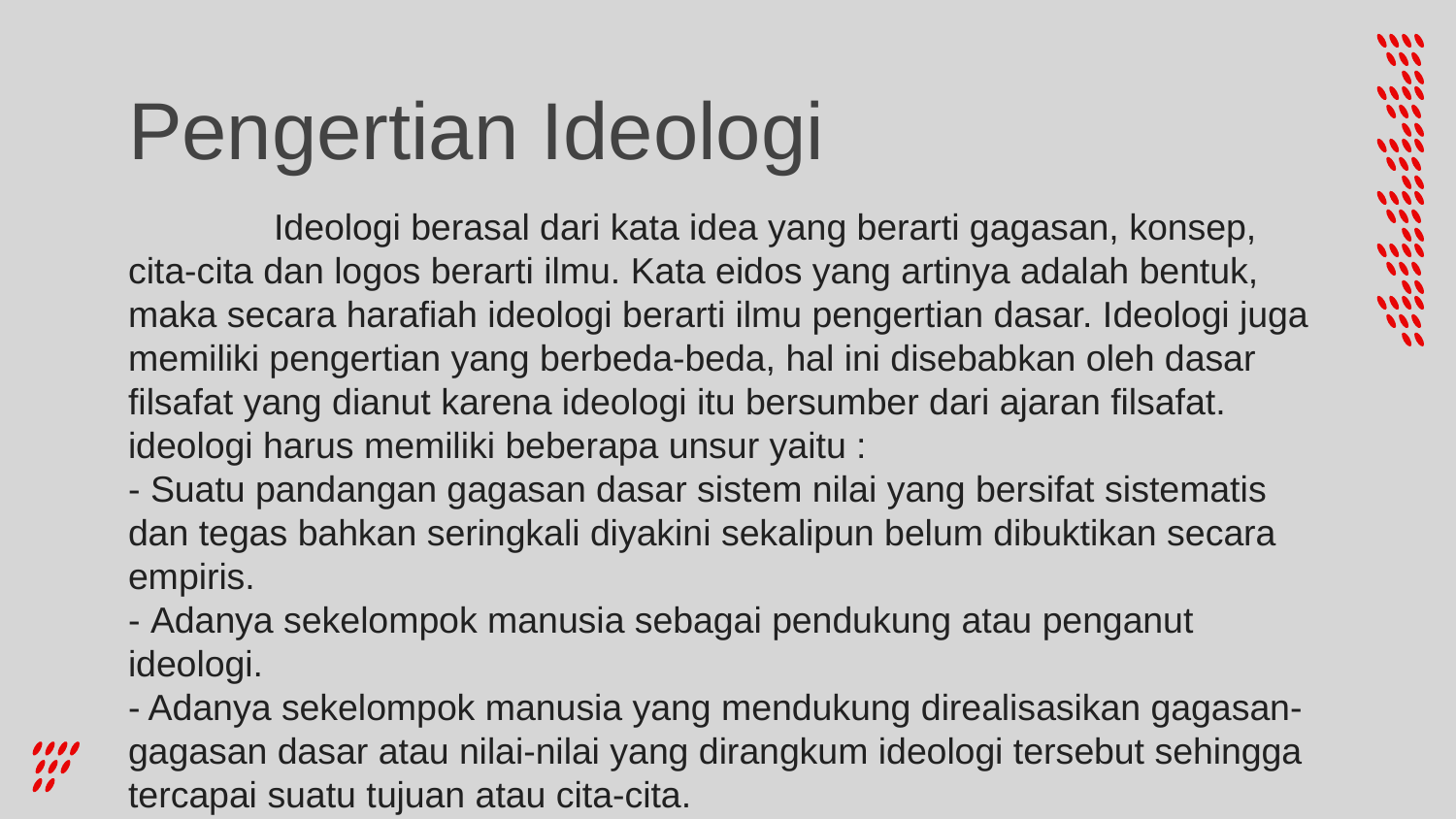

# Pengertian Ideologi
	Ideologi berasal dari kata idea yang berarti gagasan, konsep, cita-cita dan logos berarti ilmu. Kata eidos yang artinya adalah bentuk, maka secara harafiah ideologi berarti ilmu pengertian dasar. Ideologi juga memiliki pengertian yang berbeda-beda, hal ini disebabkan oleh dasar filsafat yang dianut karena ideologi itu bersumber dari ajaran filsafat.
ideologi harus memiliki beberapa unsur yaitu :
- Suatu pandangan gagasan dasar sistem nilai yang bersifat sistematis dan tegas bahkan seringkali diyakini sekalipun belum dibuktikan secara empiris.
- Adanya sekelompok manusia sebagai pendukung atau penganut ideologi.
- Adanya sekelompok manusia yang mendukung direalisasikan gagasan-gagasan dasar atau nilai-nilai yang dirangkum ideologi tersebut sehingga tercapai suatu tujuan atau cita-cita.